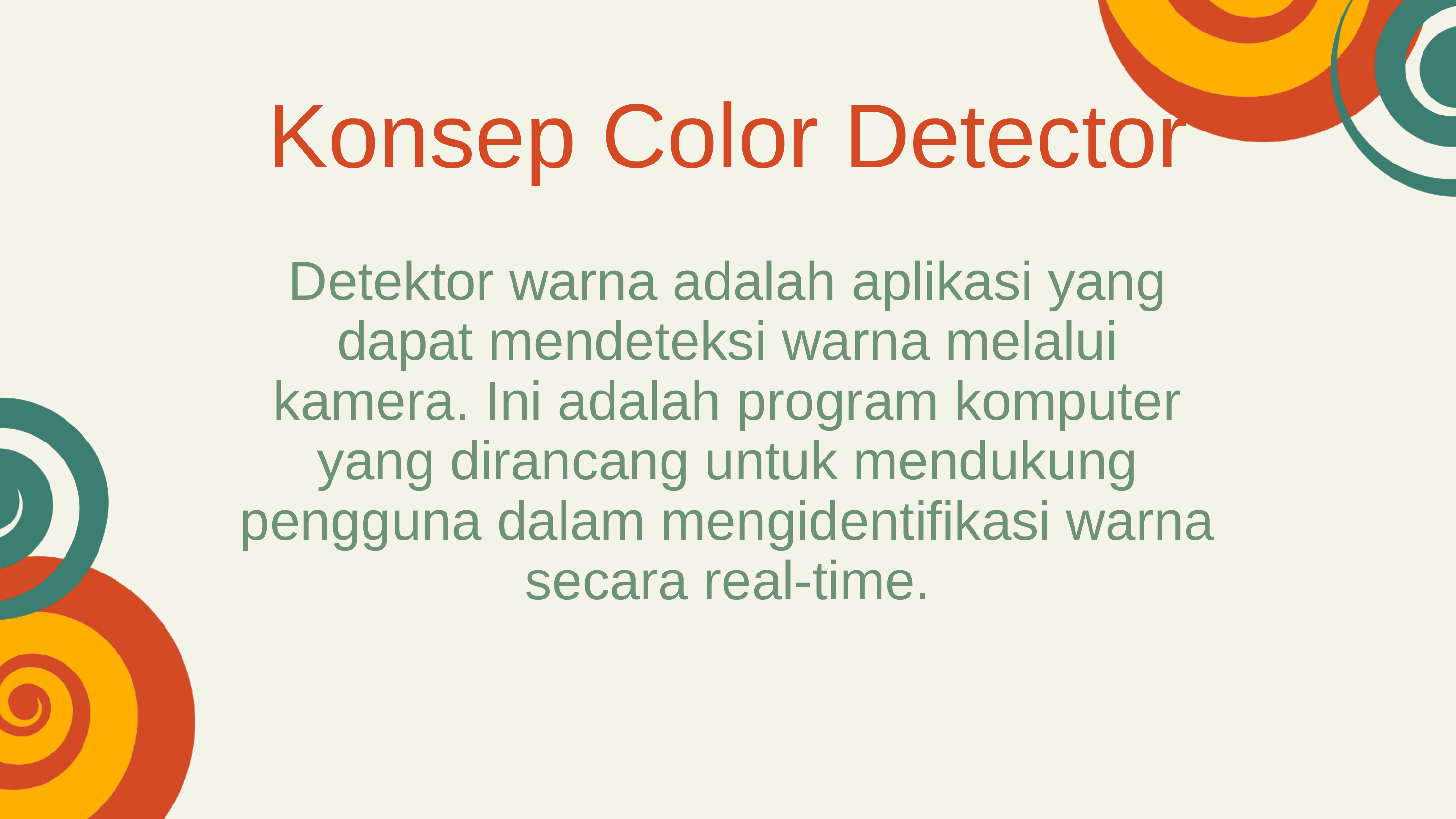

Konsep Color Detector
Detektor warna adalah aplikasi yang dapat mendeteksi warna melalui kamera. Ini adalah program komputer yang dirancang untuk mendukung pengguna dalam mengidentifikasi warna secara real-time.